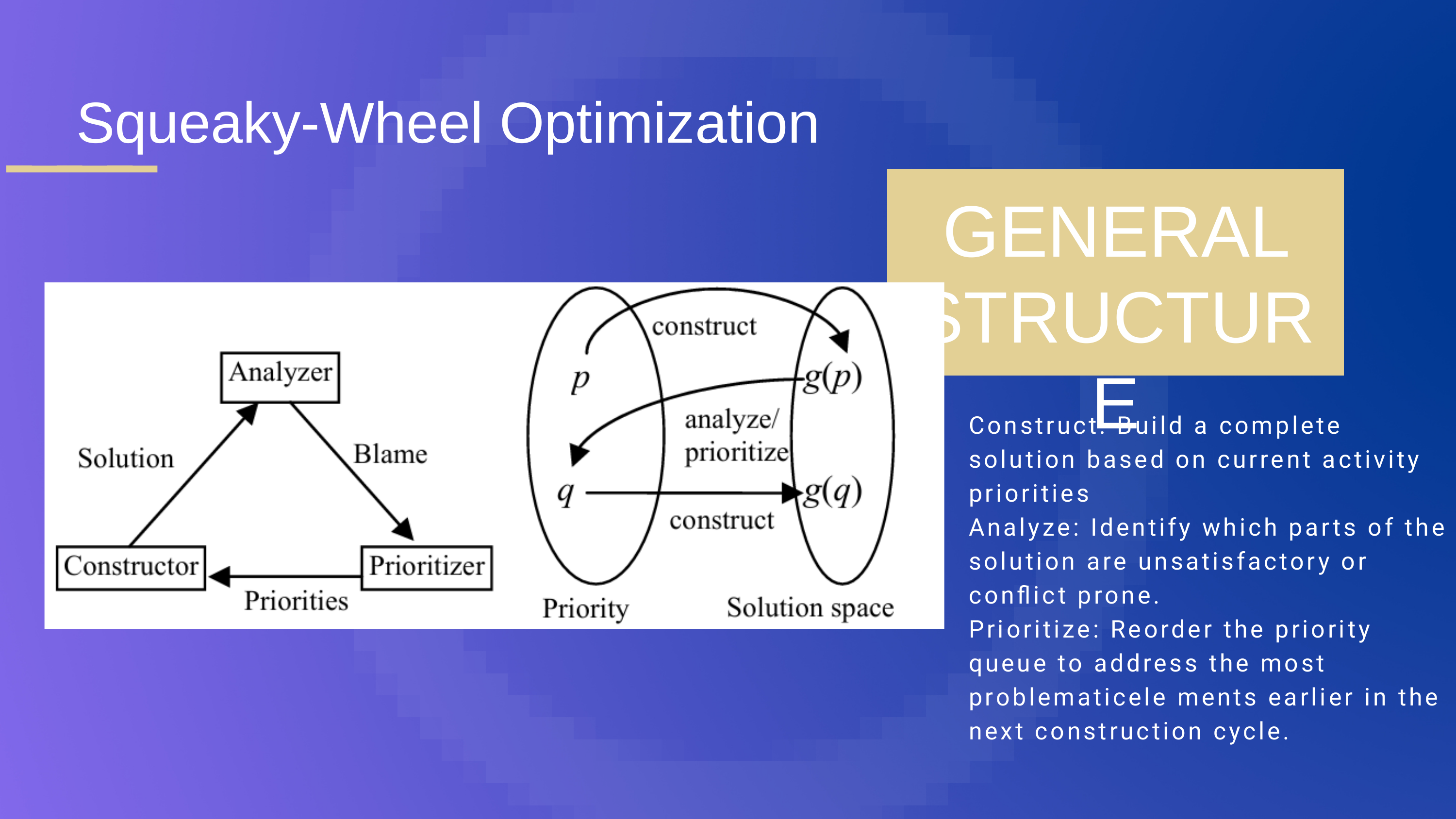

Squeaky-Wheel Optimization

GENERAL STRUCTURE

Construct: Build a complete solution based on current activity priorities
Analyze: Identify which parts of the solution are unsatisfactory or conflict prone.
Prioritize: Reorder the priority queue to address the most problematicele ments earlier in the next construction cycle.